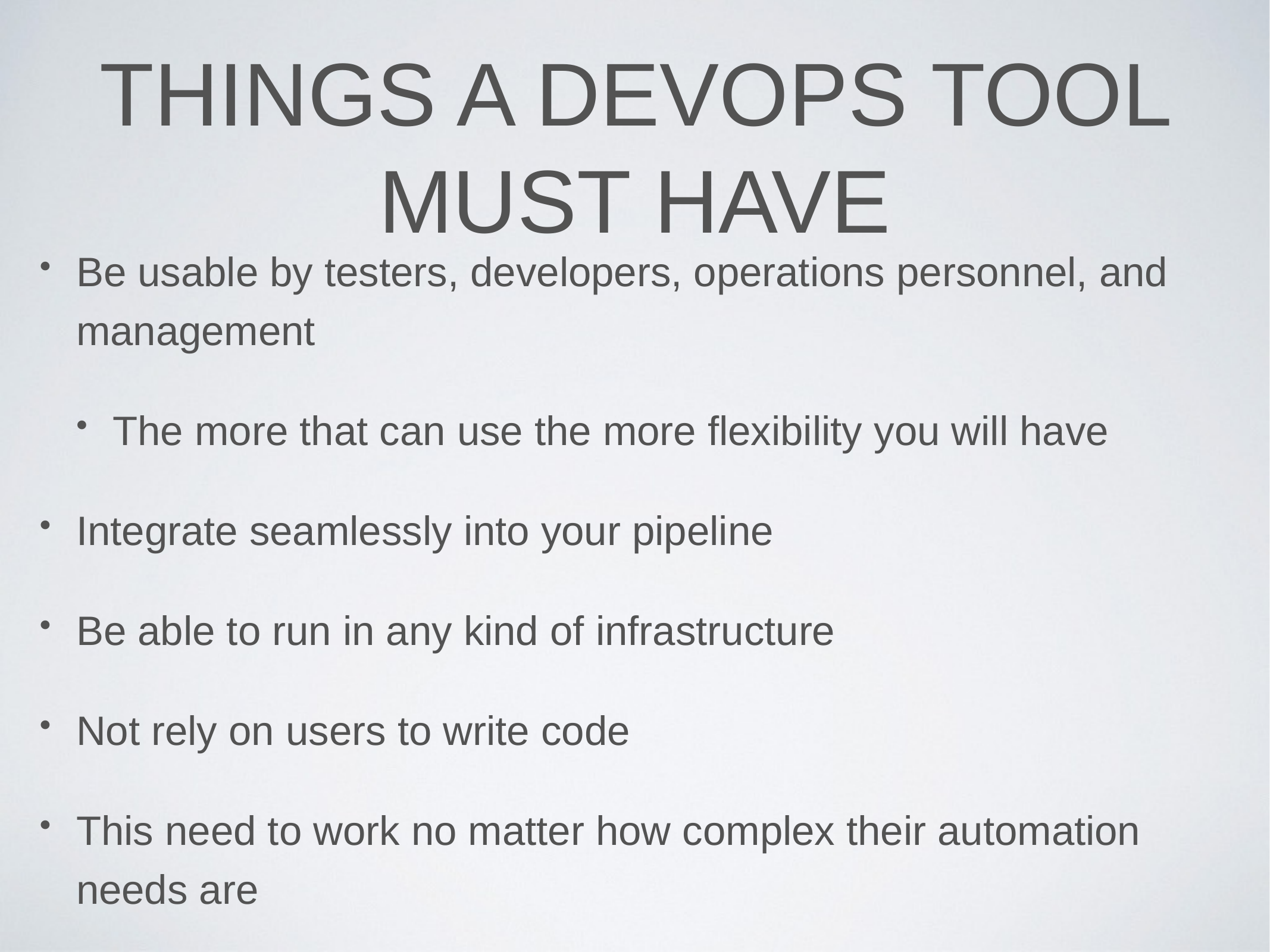

# Things a devops tool must have
Be usable by testers, developers, operations personnel, and management
The more that can use the more flexibility you will have
Integrate seamlessly into your pipeline
Be able to run in any kind of infrastructure
Not rely on users to write code
This need to work no matter how complex their automation needs are